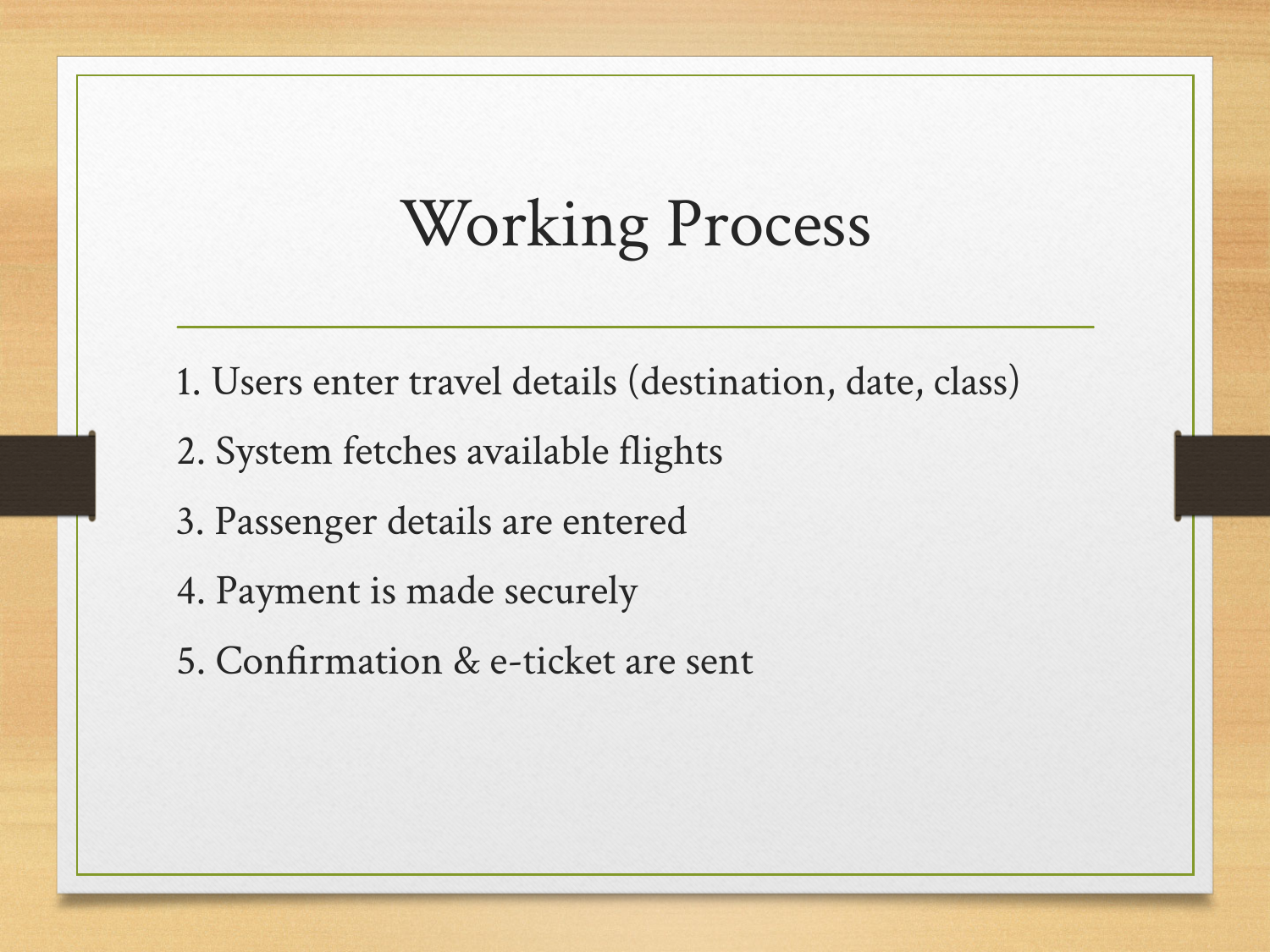

# Working Process
1. Users enter travel details (destination, date, class)
2. System fetches available flights
3. Passenger details are entered
4. Payment is made securely
5. Confirmation & e-ticket are sent